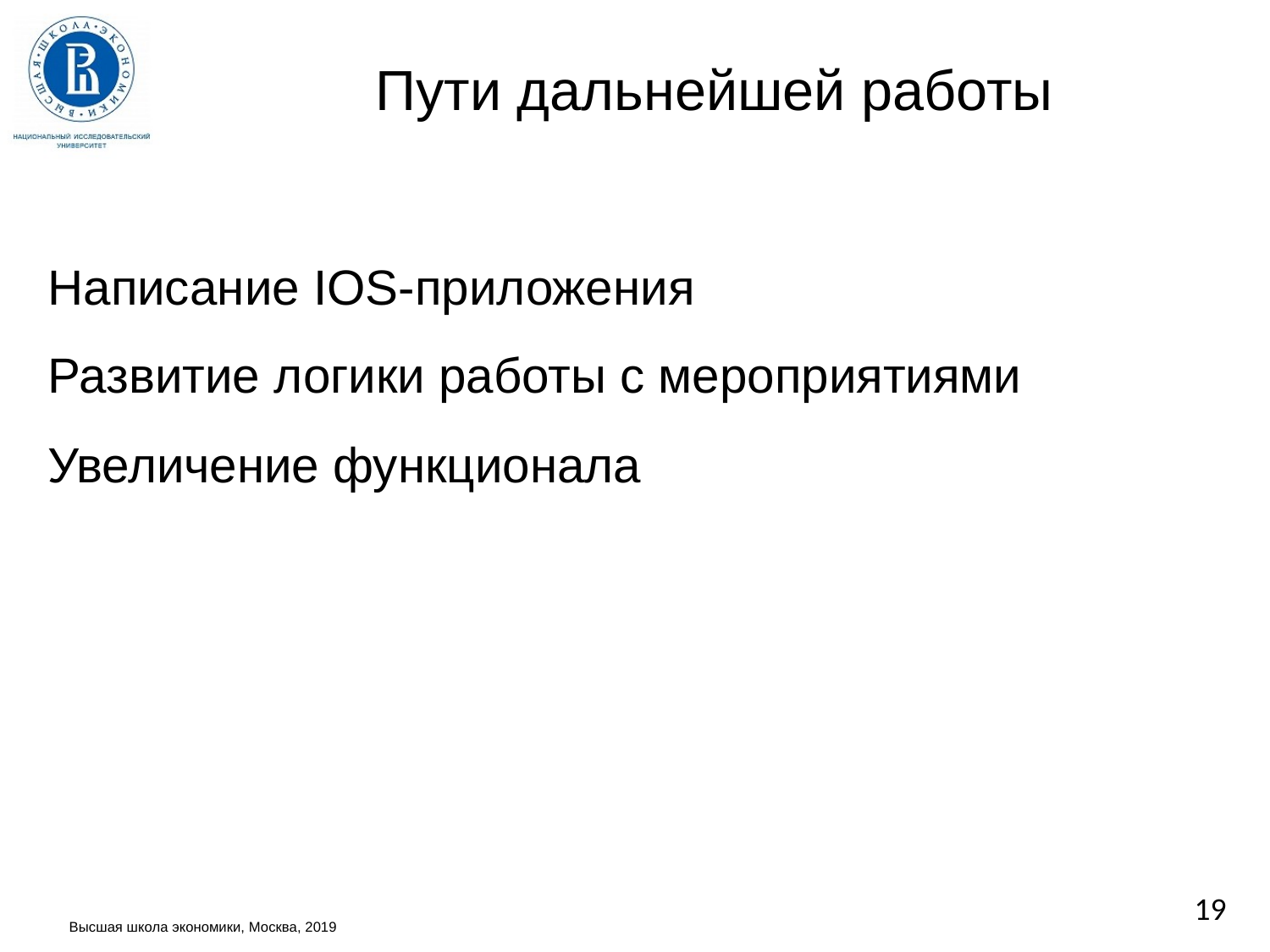

Пути дальнейшей работы
Написание IOS-приложения
Развитие логики работы с мероприятиями
Увеличение функционала
фото
фото
19
Высшая школа экономики, Москва, 2018
Высшая школа экономики, Москва, 2019